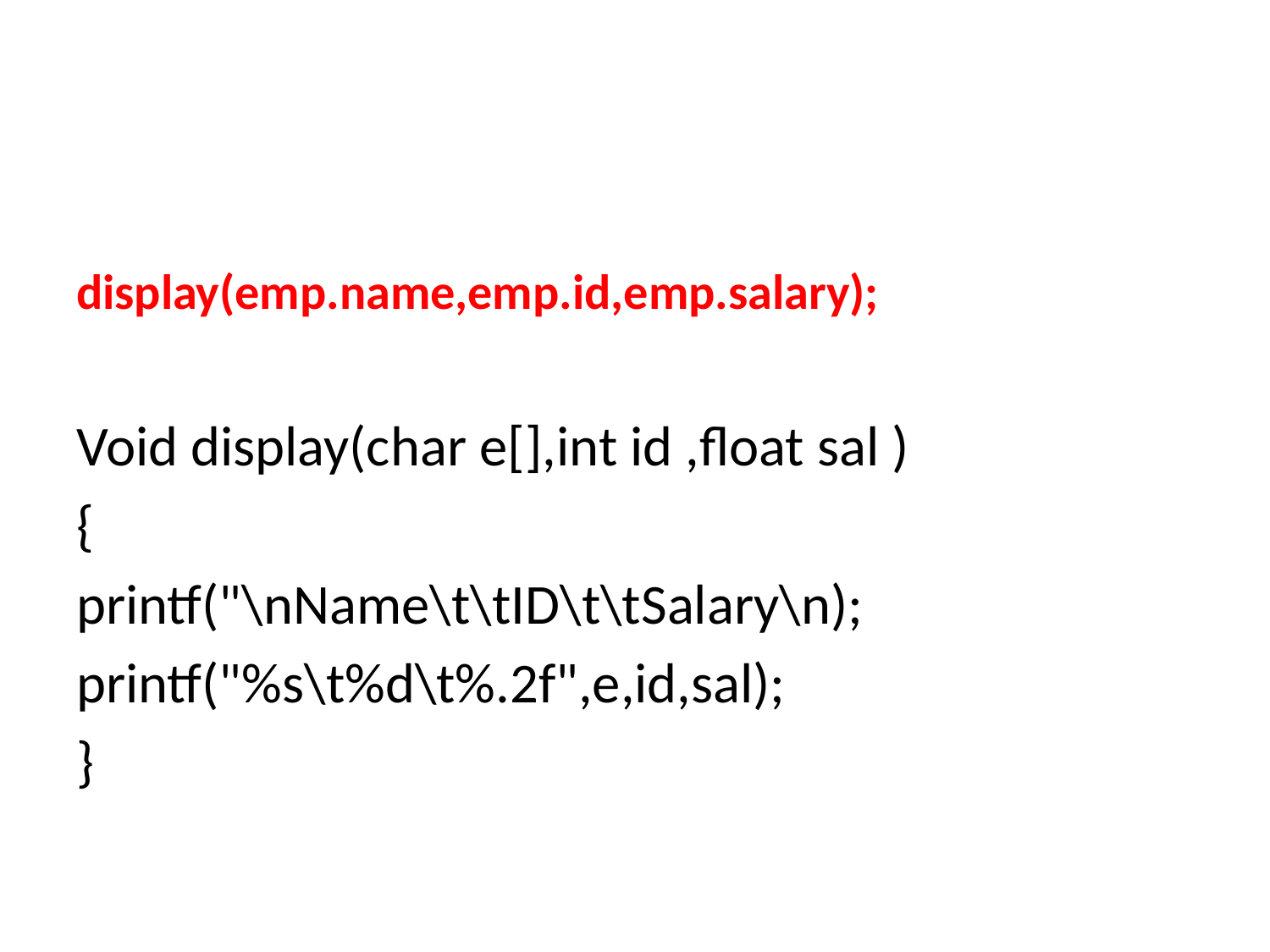

#
display(emp.name,emp.id,emp.salary);

Void display(char e[],int id ,float sal )
{
printf("\nName\t\tID\t\tSalary\n);
printf("%s\t%d\t%.2f",e,id,sal);
}